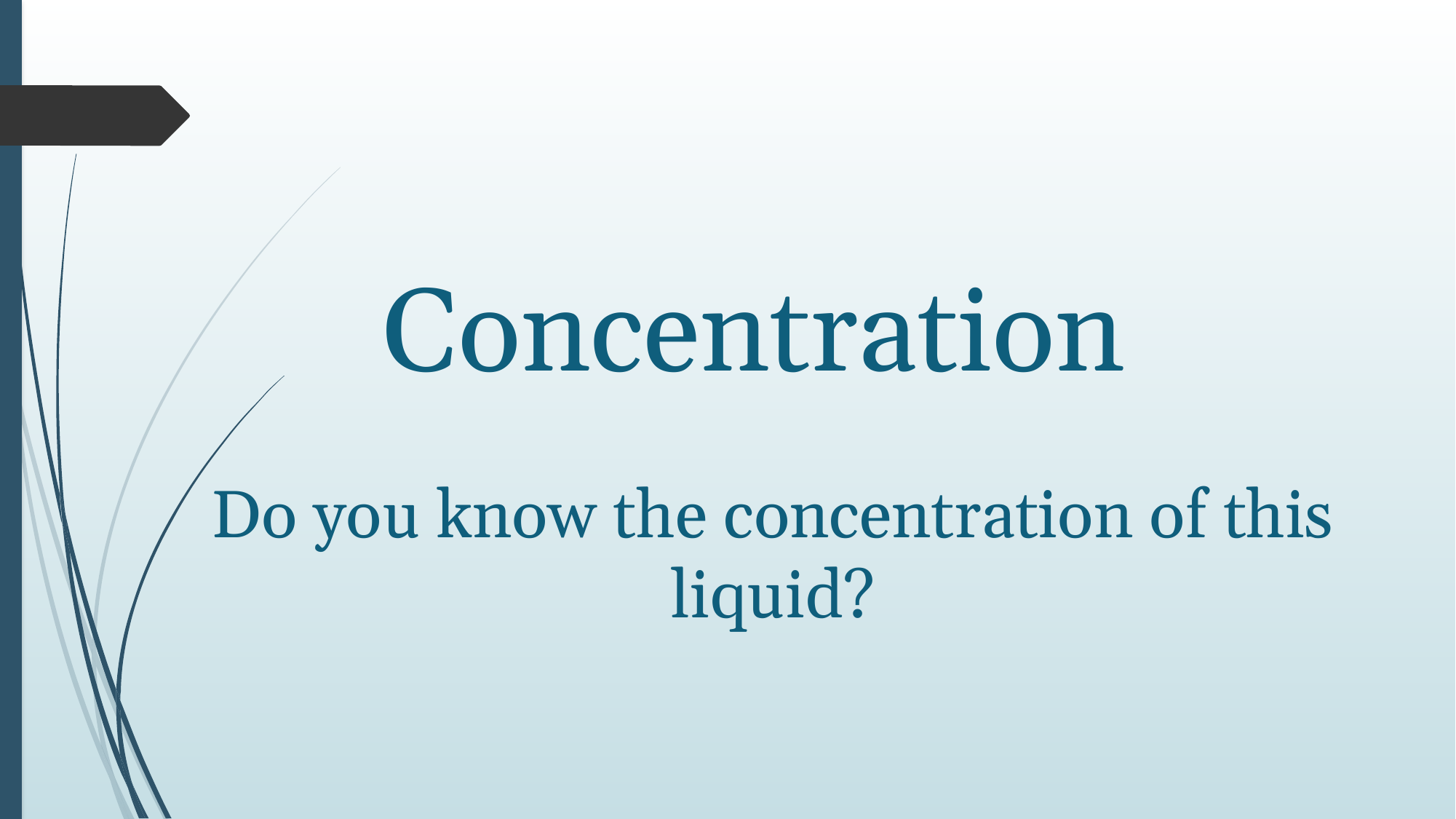

# Concentration
Do you know the concentration of this liquid?